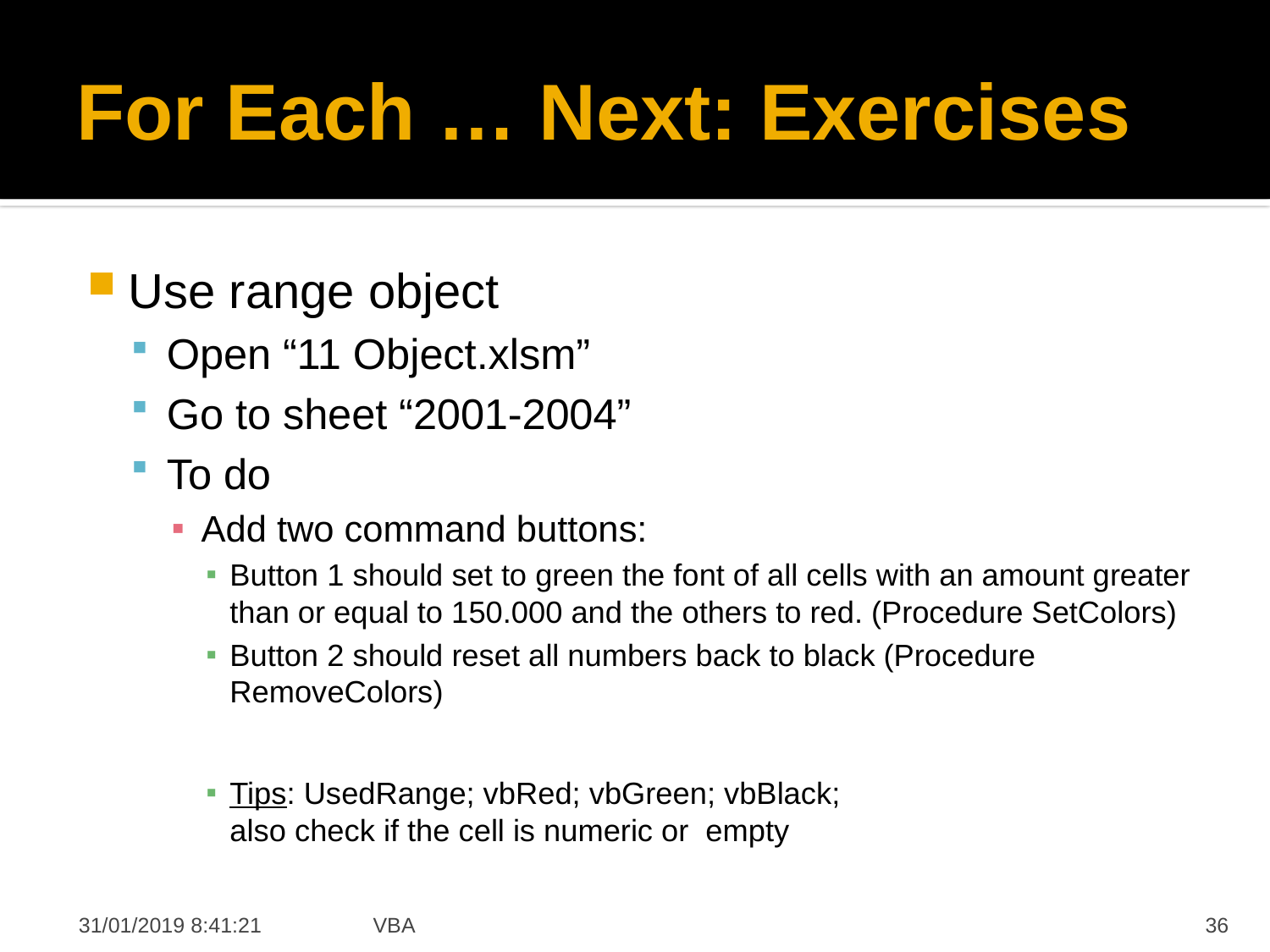

# For Each … Next: Exercises
Use range object
Open “11 Object.xlsm”
Go to sheet “2001-2004”
To do
Add two command buttons:
Button 1 should set to green the font of all cells with an amount greater than or equal to 150.000 and the others to red. (Procedure SetColors)
Button 2 should reset all numbers back to black (Procedure RemoveColors)

Tips: UsedRange; vbRed; vbGreen; vbBlack;
also check if the cell is numeric or  empty
31/01/2019 8:41:21
VBA
36